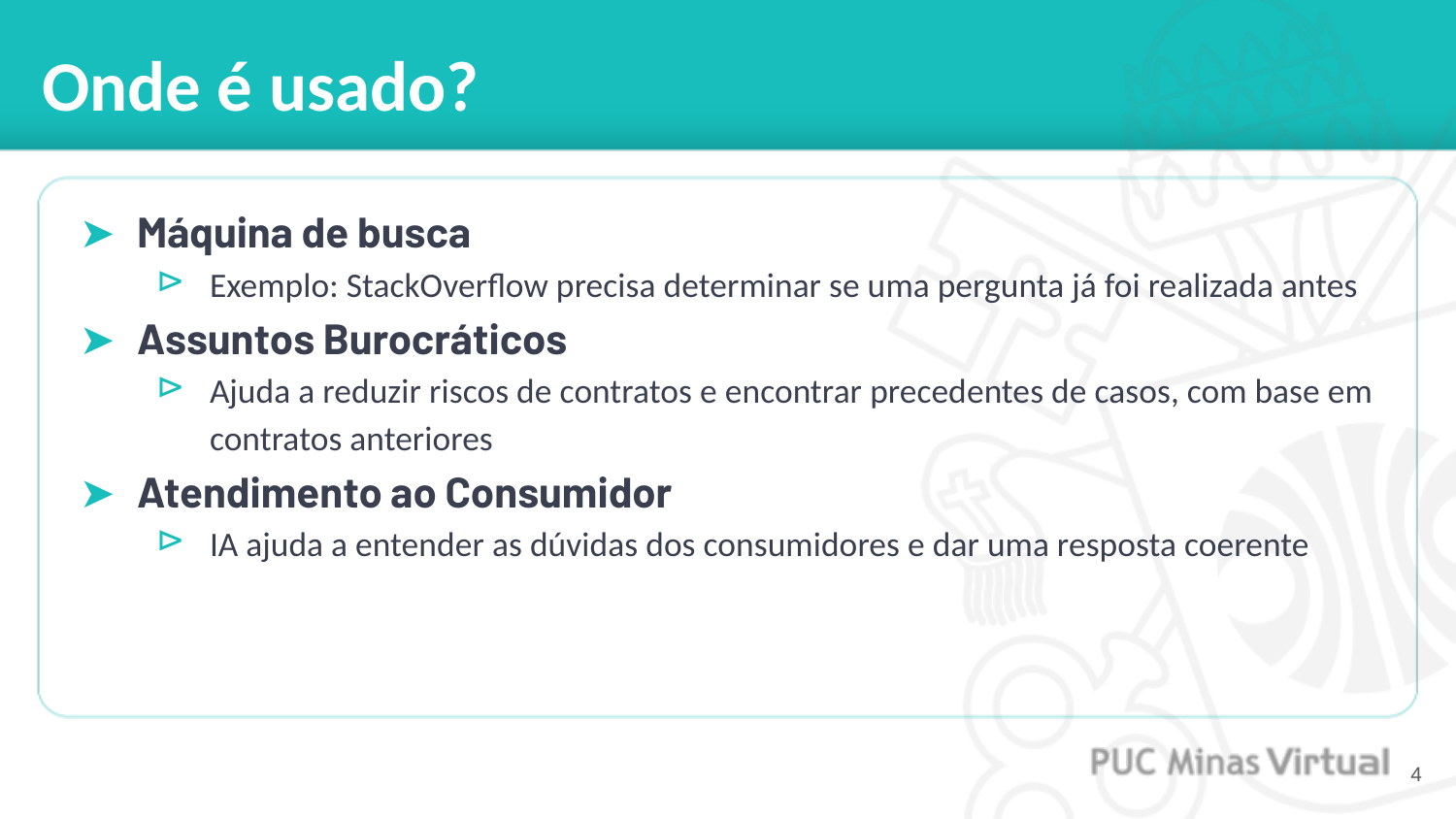

# Onde é usado?
Máquina de busca
Exemplo: StackOverflow precisa determinar se uma pergunta já foi realizada antes
Assuntos Burocráticos
Ajuda a reduzir riscos de contratos e encontrar precedentes de casos, com base em contratos anteriores
Atendimento ao Consumidor
IA ajuda a entender as dúvidas dos consumidores e dar uma resposta coerente
4